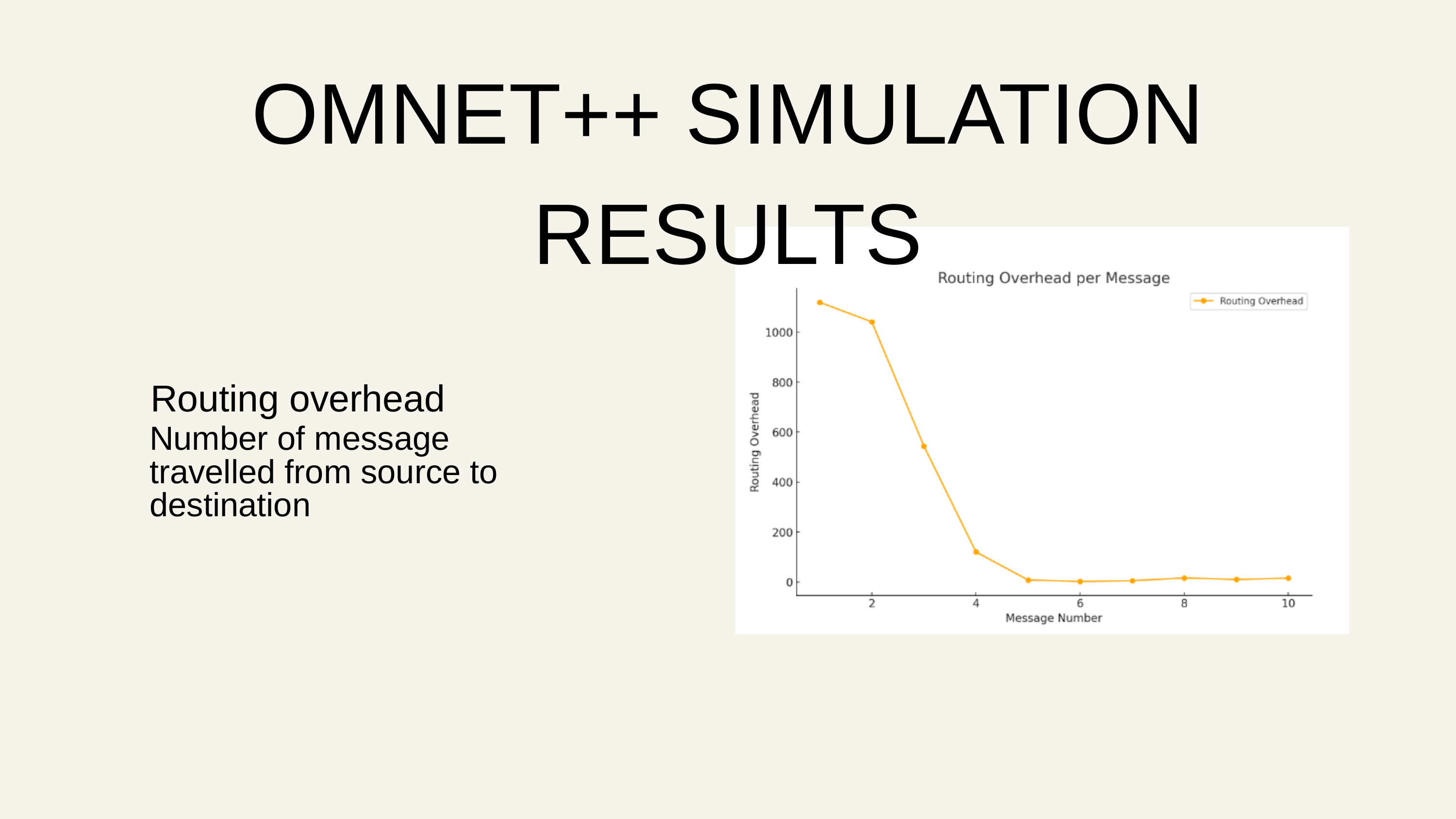

OMNET++ SIMULATION RESULTS

Routing overhead
Number of message travelled from source to destination